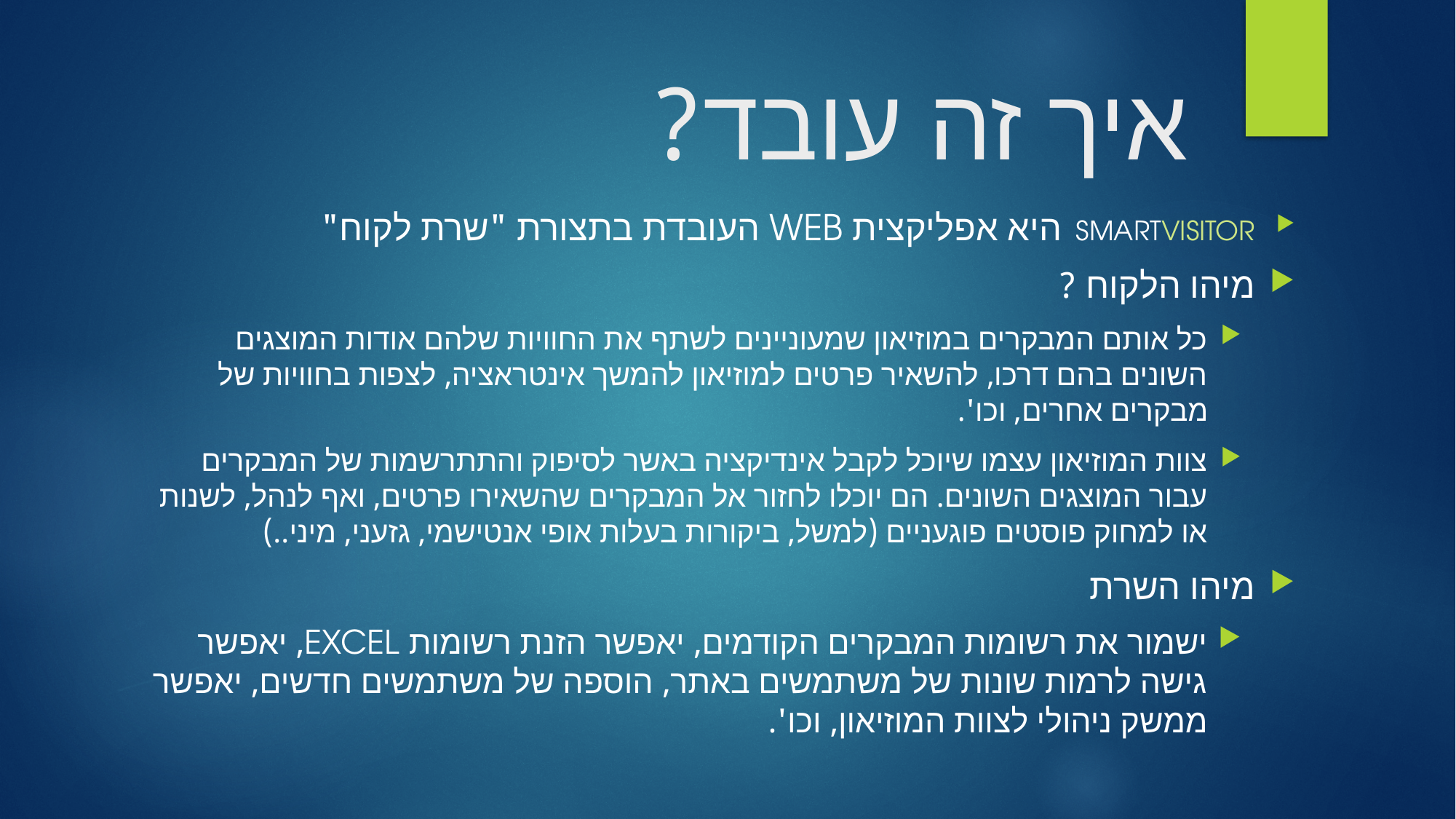

# איך זה עובד?
SMARTVISITOR  היא אפליקצית WEB העובדת בתצורת "שרת לקוח"
מיהו הלקוח ?
כל אותם המבקרים במוזיאון שמעוניינים לשתף את החוויות שלהם אודות המוצגים השונים בהם דרכו, להשאיר פרטים למוזיאון להמשך אינטראציה, לצפות בחוויות של מבקרים אחרים, וכו'.
צוות המוזיאון עצמו שיוכל לקבל אינדיקציה באשר לסיפוק והתתרשמות של המבקרים עבור המוצגים השונים. הם יוכלו לחזור אל המבקרים שהשאירו פרטים, ואף לנהל, לשנות או למחוק פוסטים פוגעניים (למשל, ביקורות בעלות אופי אנטישמי, גזעני, מיני..)
מיהו השרת
ישמור את רשומות המבקרים הקודמים, יאפשר הזנת רשומות EXCEL, יאפשר גישה לרמות שונות של משתמשים באתר, הוספה של משתמשים חדשים, יאפשר ממשק ניהולי לצוות המוזיאון, וכו'.